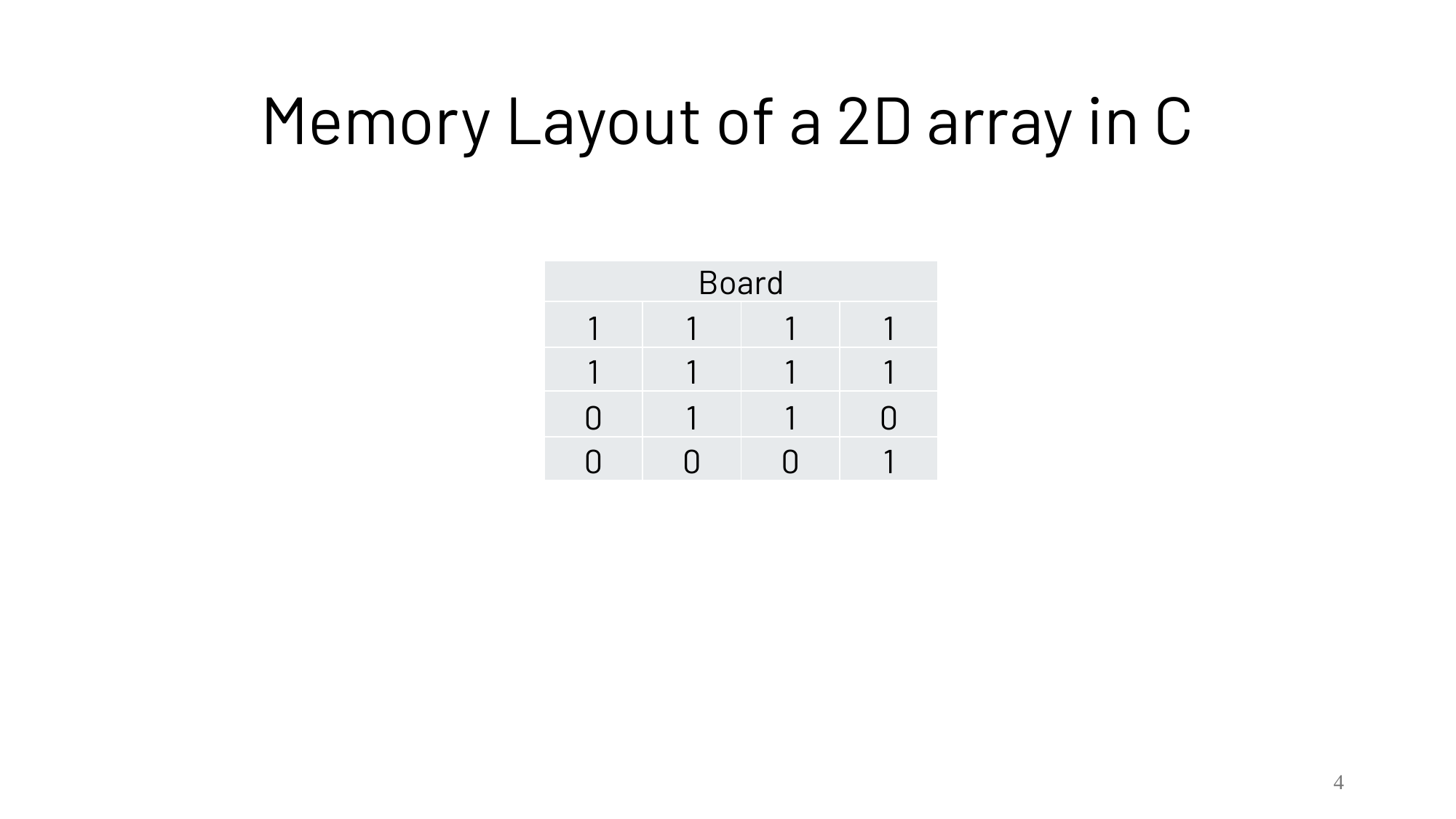

# Memory Layout of a 2D array in C
| Board |  |  |  |
| --- | --- | --- | --- |
| 1 | 1 | 1 | 1 |
| 1 | 1 | 1 | 1 |
| 0 | 1 | 1 | 0 |
| 0 | 0 | 0 | 1 |
4